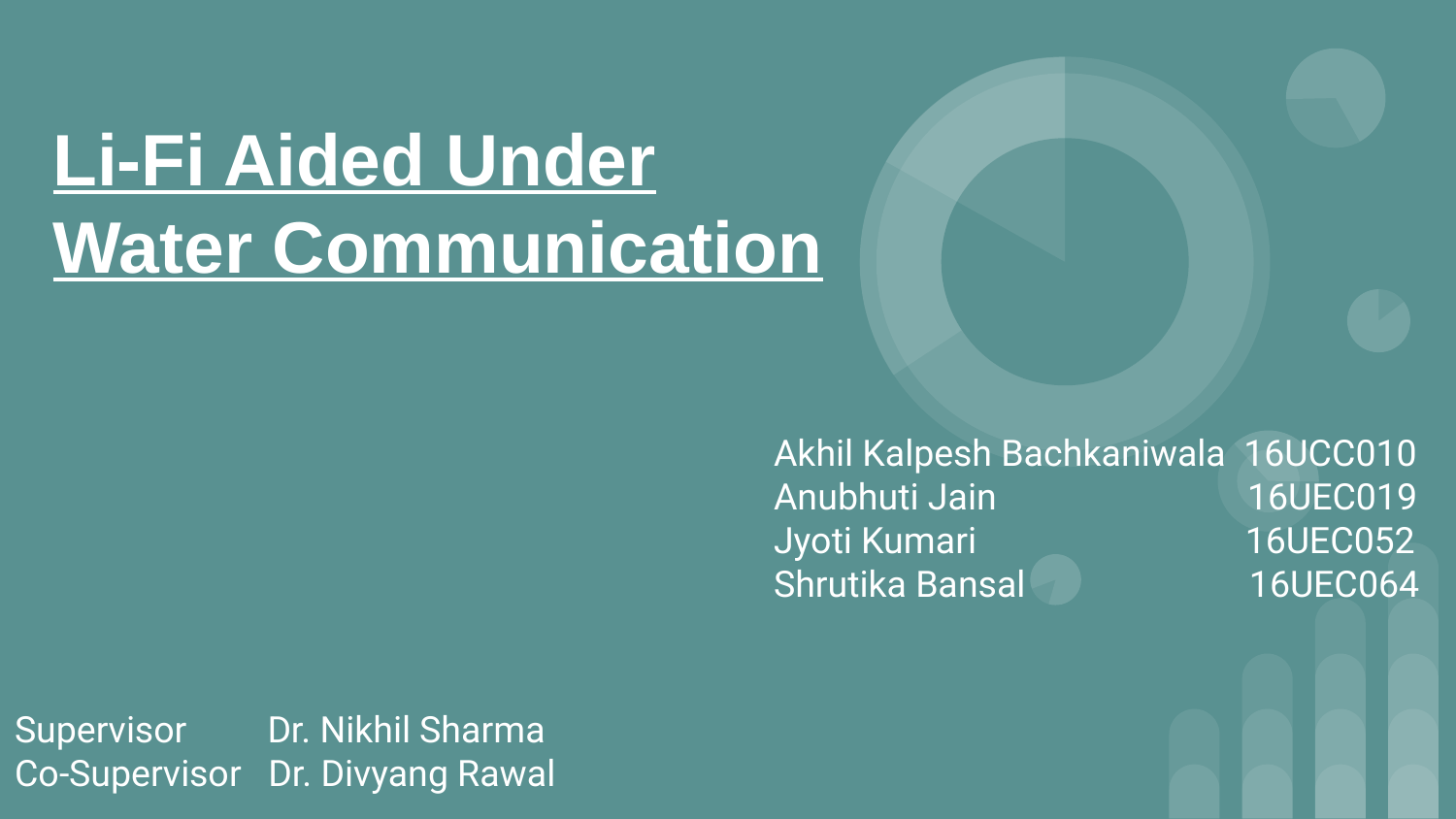

# Li-Fi Aided Under
Water Communication
Akhil Kalpesh Bachkaniwala  16UCC010
Anubhuti Jain                            16UEC019
Jyoti Kumari                              16UEC052
Shrutika Bansal                         16UEC064
Supervisor         Dr. Nikhil Sharma
Co-Supervisor   Dr. Divyang Rawal